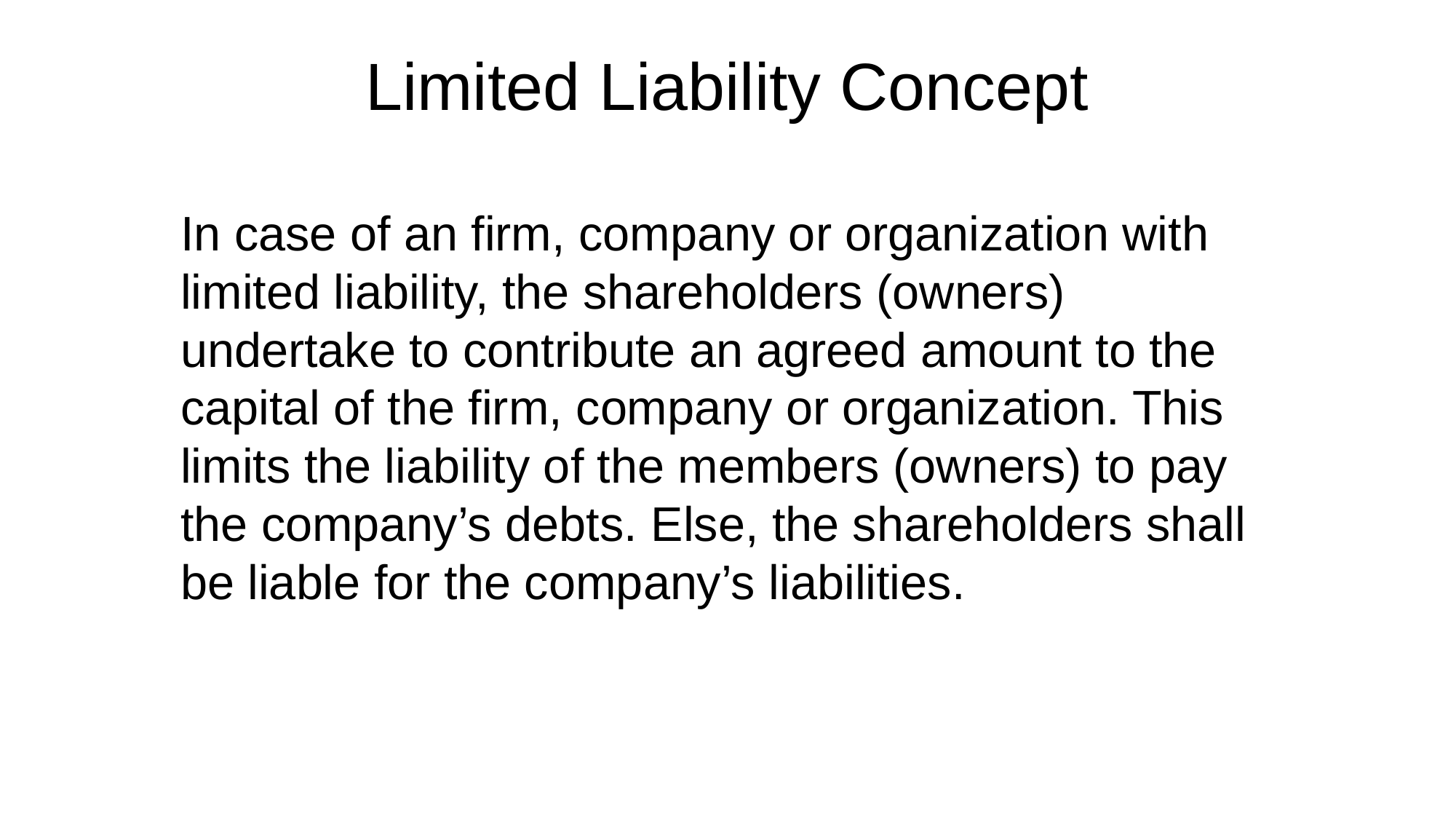

# Limited Liability Concept
In case of an firm, company or organization with limited liability, the shareholders (owners) undertake to contribute an agreed amount to the capital of the firm, company or organization. This limits the liability of the members (owners) to pay the company’s debts. Else, the shareholders shall be liable for the company’s liabilities.